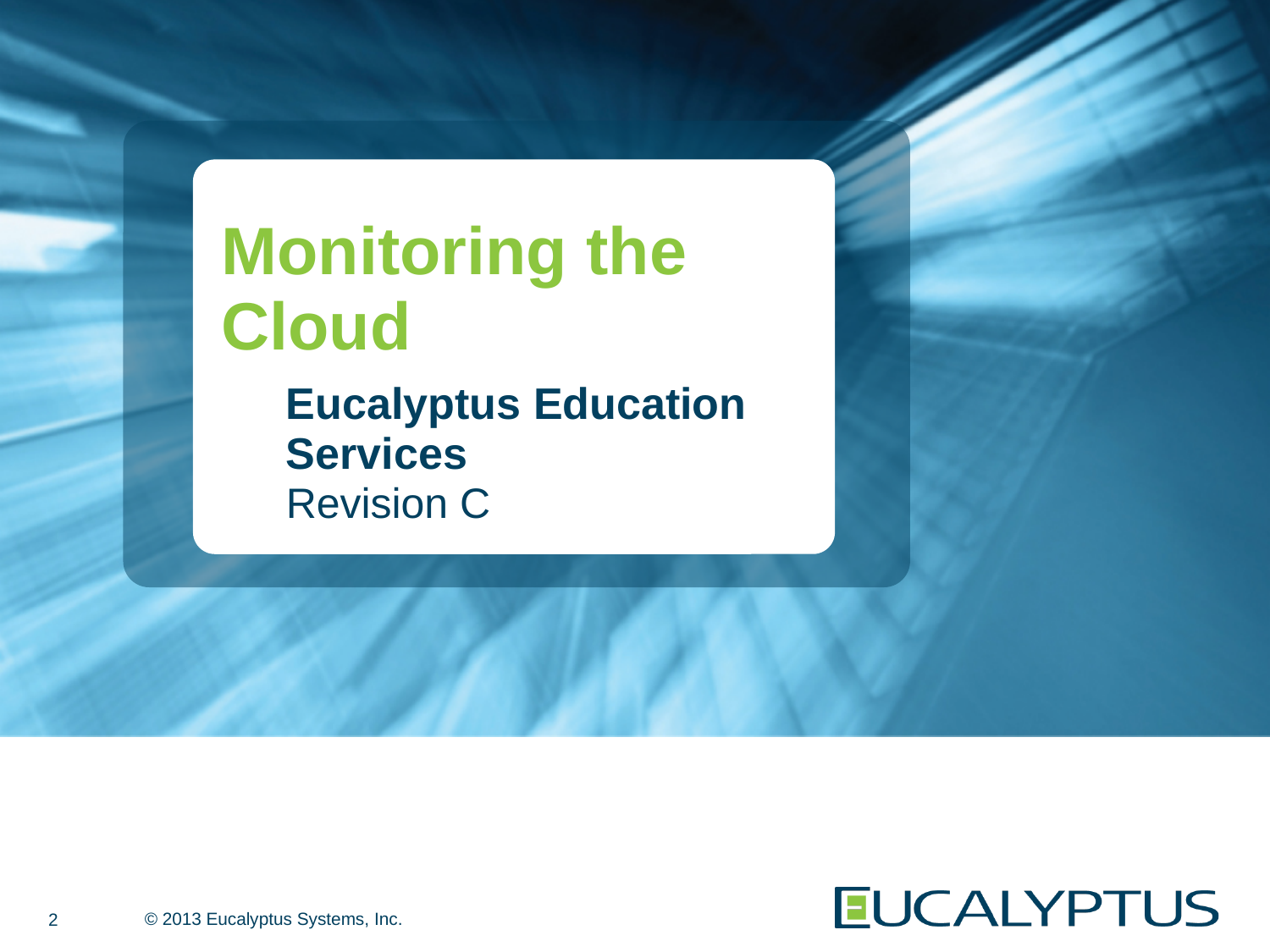

# Monitoring the Cloud
Eucalyptus Education Services
Revision C
2